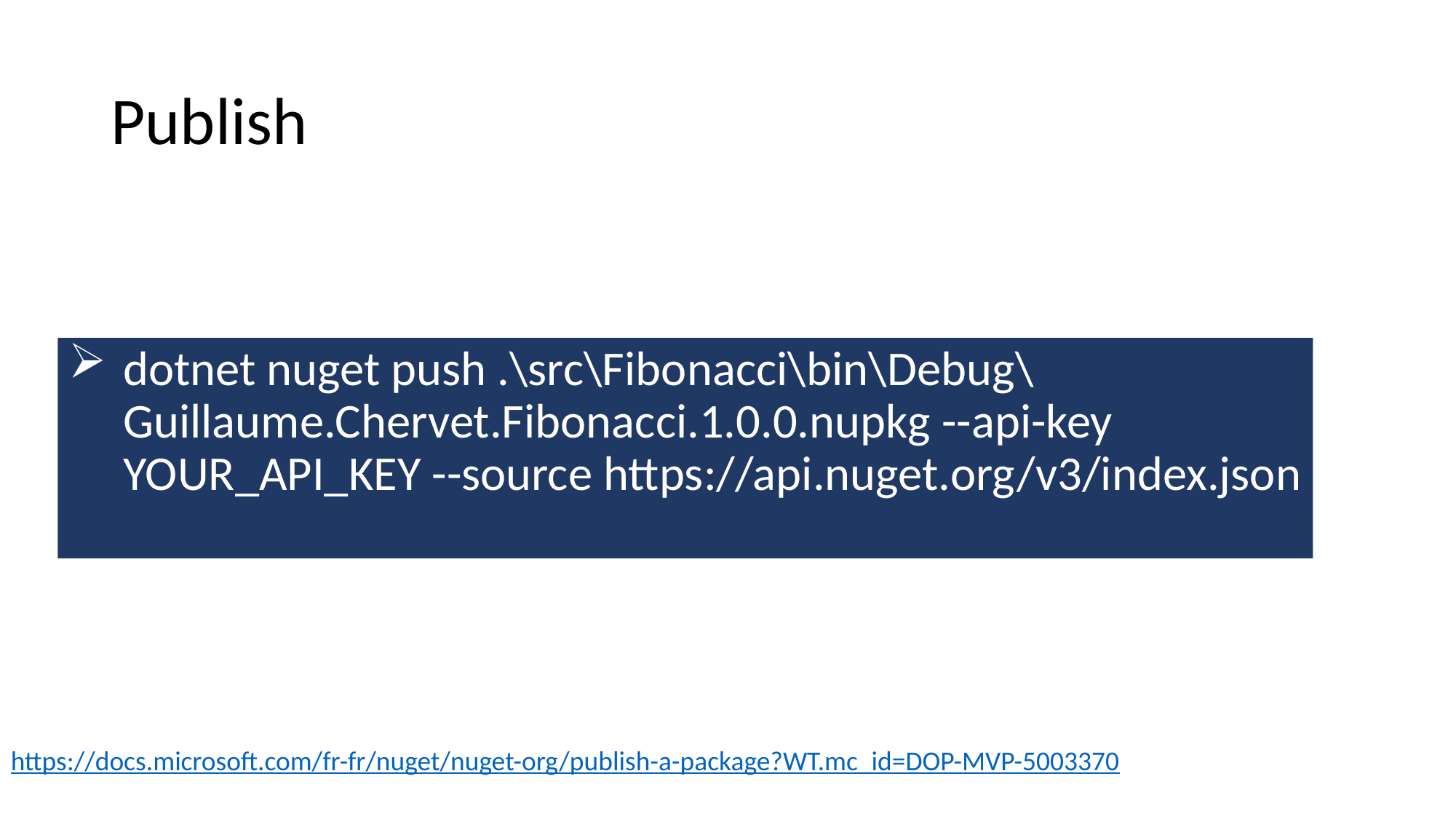

# Publish

dotnet nuget push .\src\Fibonacci\bin\Debug\Guillaume.Chervet.Fibonacci.1.0.0.nupkg --api-key YOUR_API_KEY --source https://api.nuget.org/v3/index.json
https://docs.microsoft.com/fr-fr/nuget/nuget-org/publish-a-package?WT.mc_id=DOP-MVP-5003370